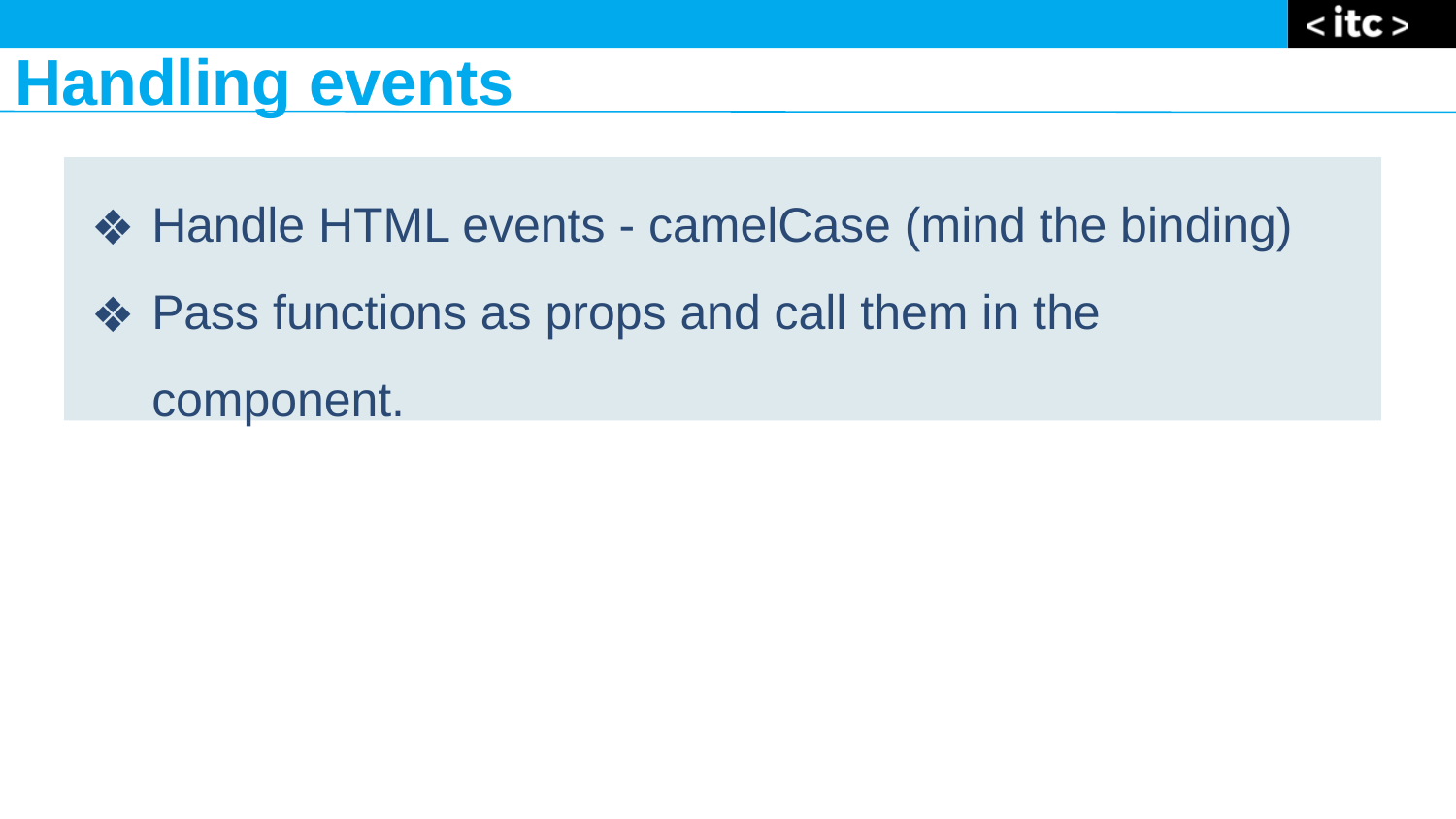

Handling events
Handle HTML events - camelCase (mind the binding)
Pass functions as props and call them in the component.